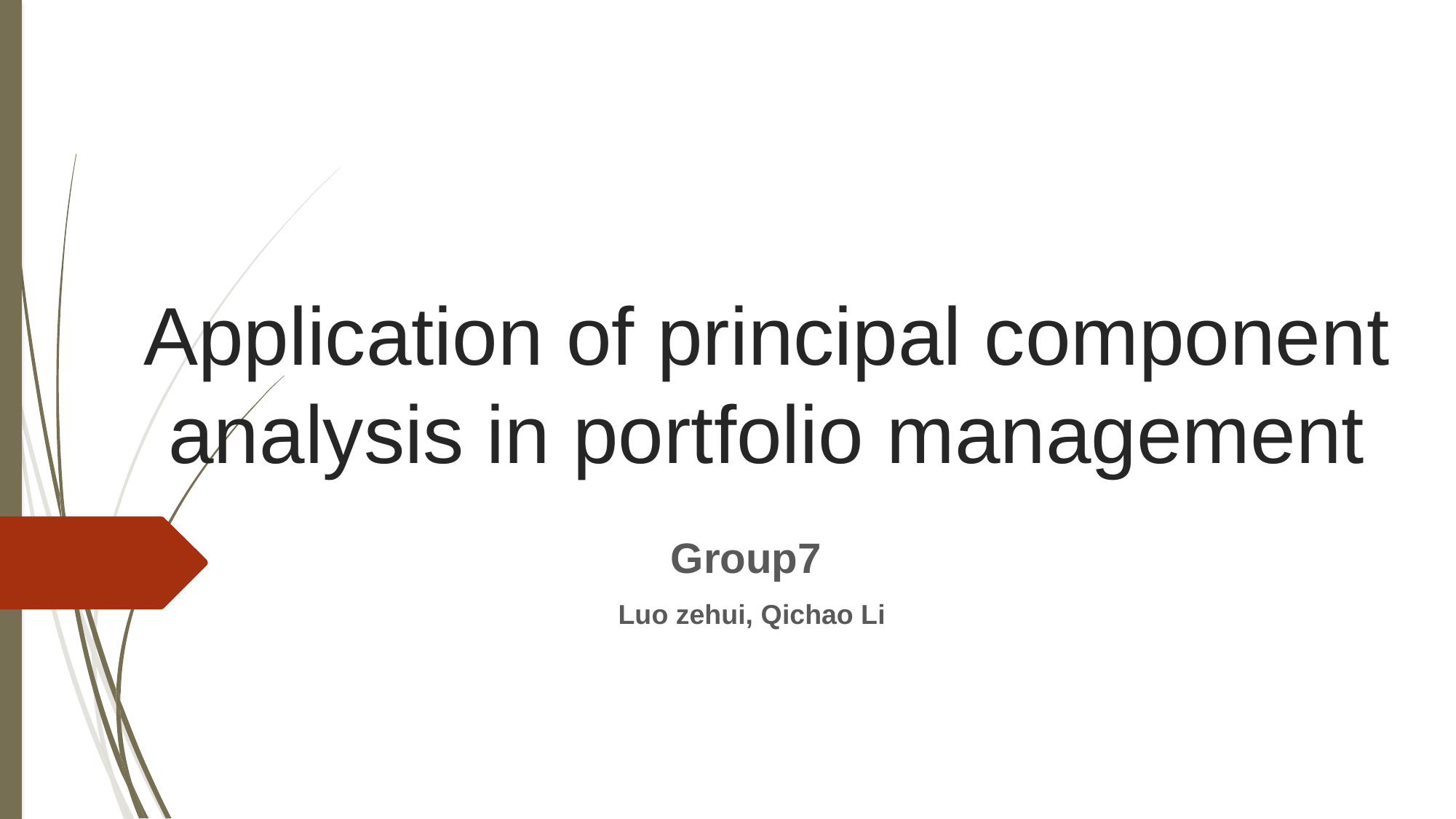

# Application of principal component analysis in portfolio management
Group7
Luo zehui, Qichao Li